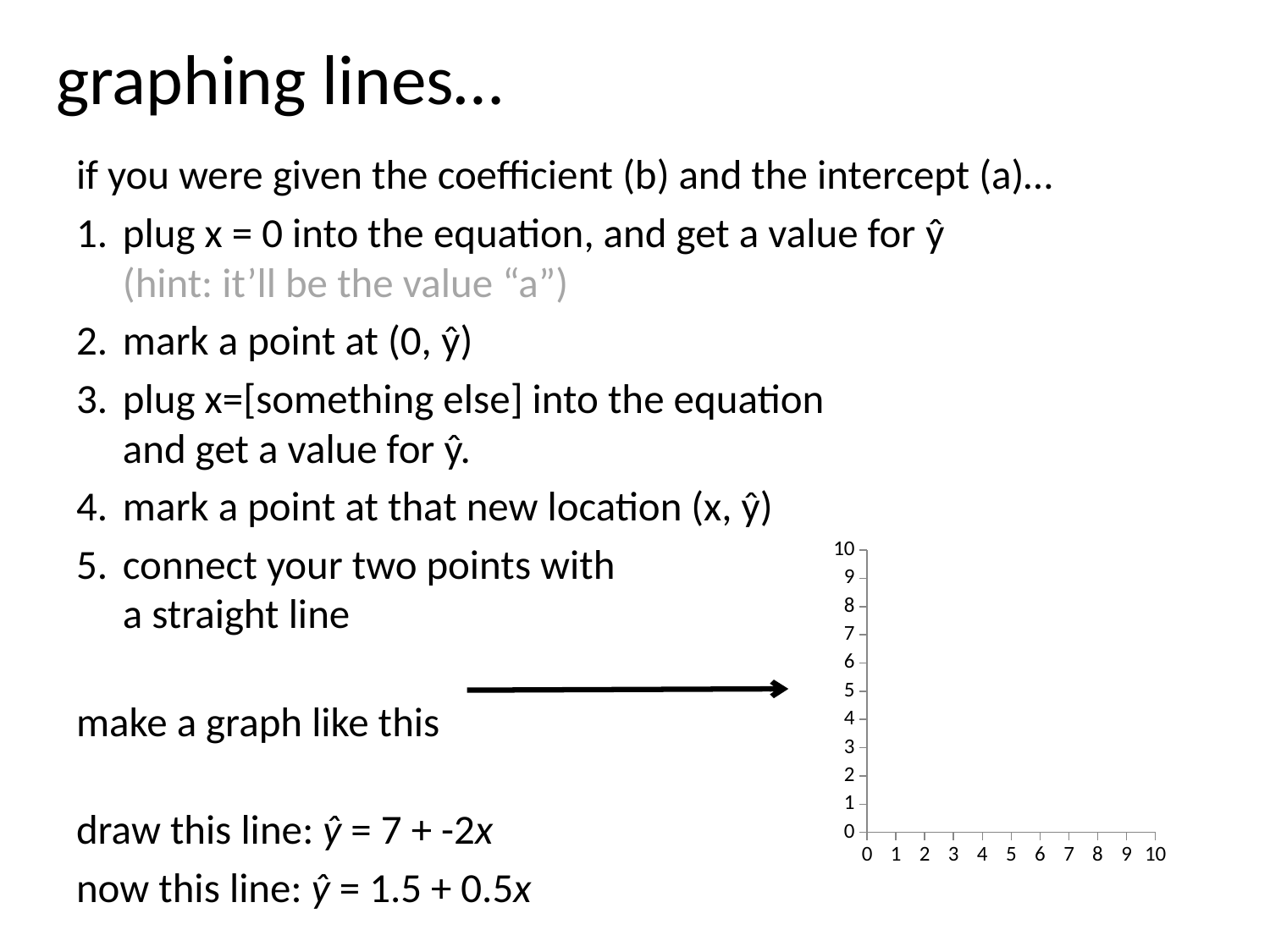

graphing lines…
if you were given the coefficient (b) and the intercept (a)…
plug x = 0 into the equation, and get a value for ŷ
(hint: it’ll be the value “a”)
mark a point at (0, ŷ)
plug x=[something else] into the equation
and get a value for ŷ.
mark a point at that new location (x, ŷ)
connect your two points with
a straight line
make a graph like this
draw this line: ŷ = 7 + -2x
now this line: ŷ = 1.5 + 0.5x

### Chart

| Category | Y-Values |
|---|---|